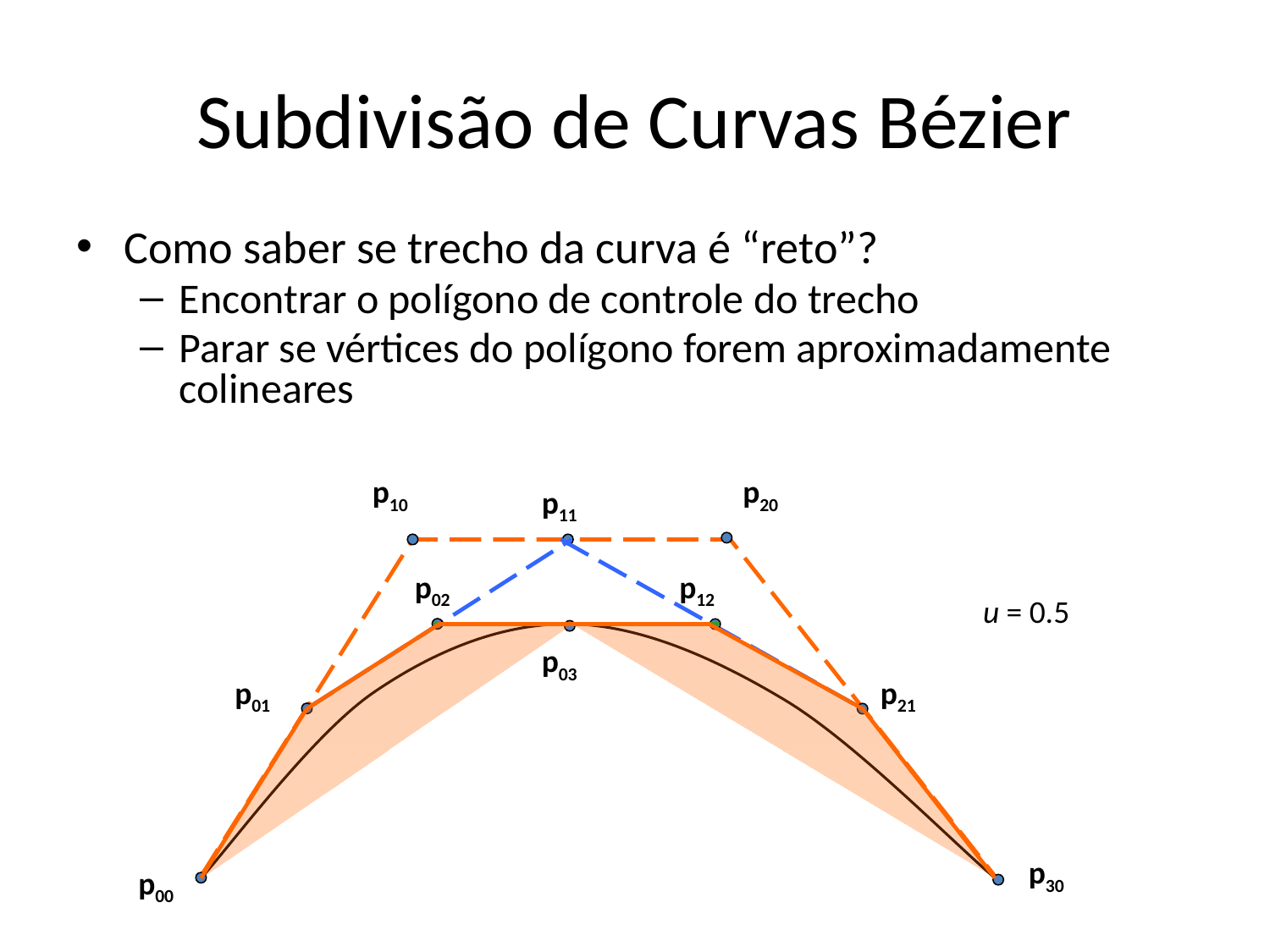

# Subdivisão de Curvas Bézier
Como saber se trecho da curva é “reto”?
Encontrar o polígono de controle do trecho
Parar se vértices do polígono forem aproximadamente colineares

p10
p20
p11

p01
p21

p02
p12

u = 0.5

p03

p30
p00